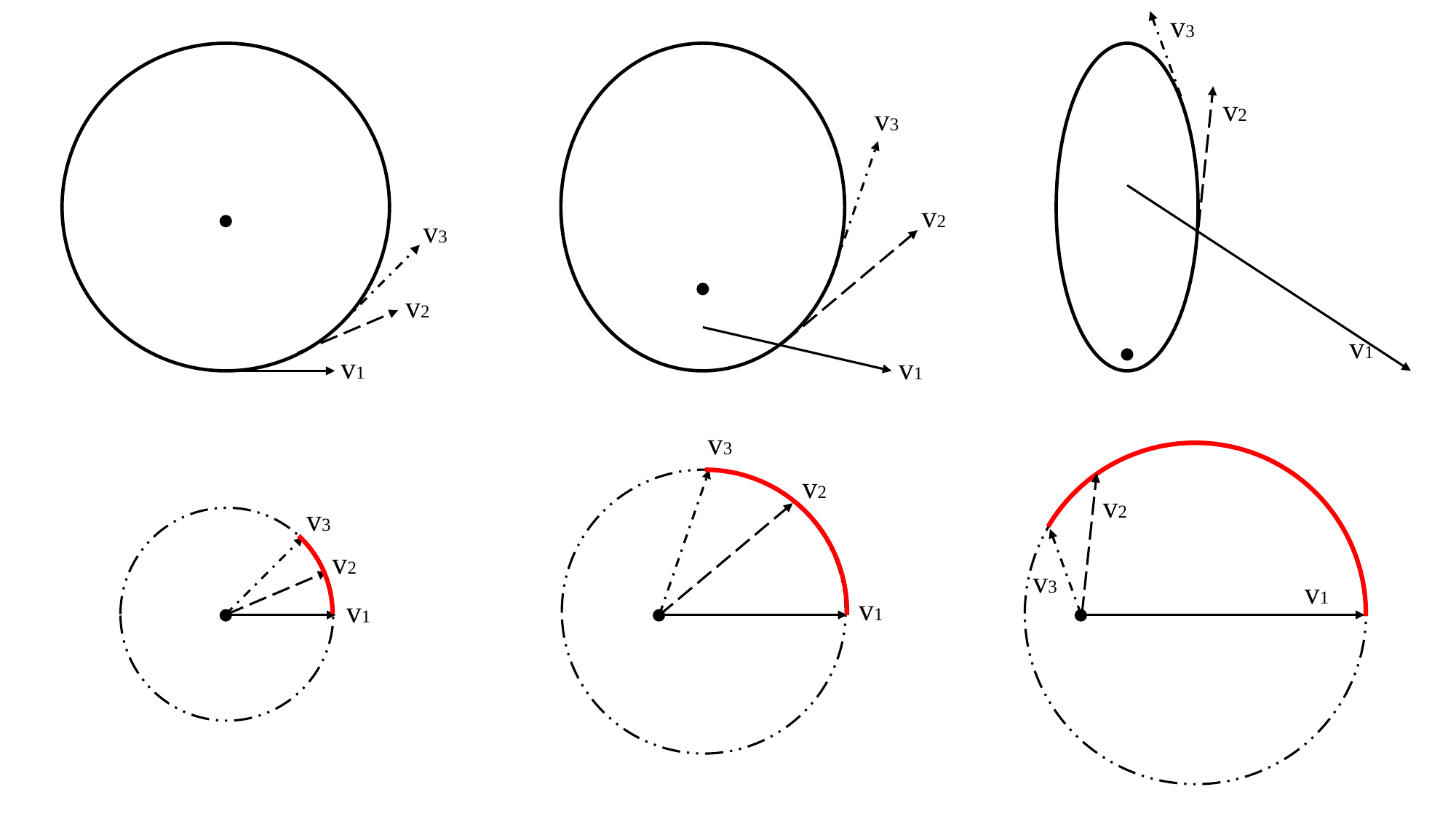

v3

v2
v3
v2
v3

v2

v1
v1
v1

v3

v2

v2
v3

v2
v3
v1
v1
v1